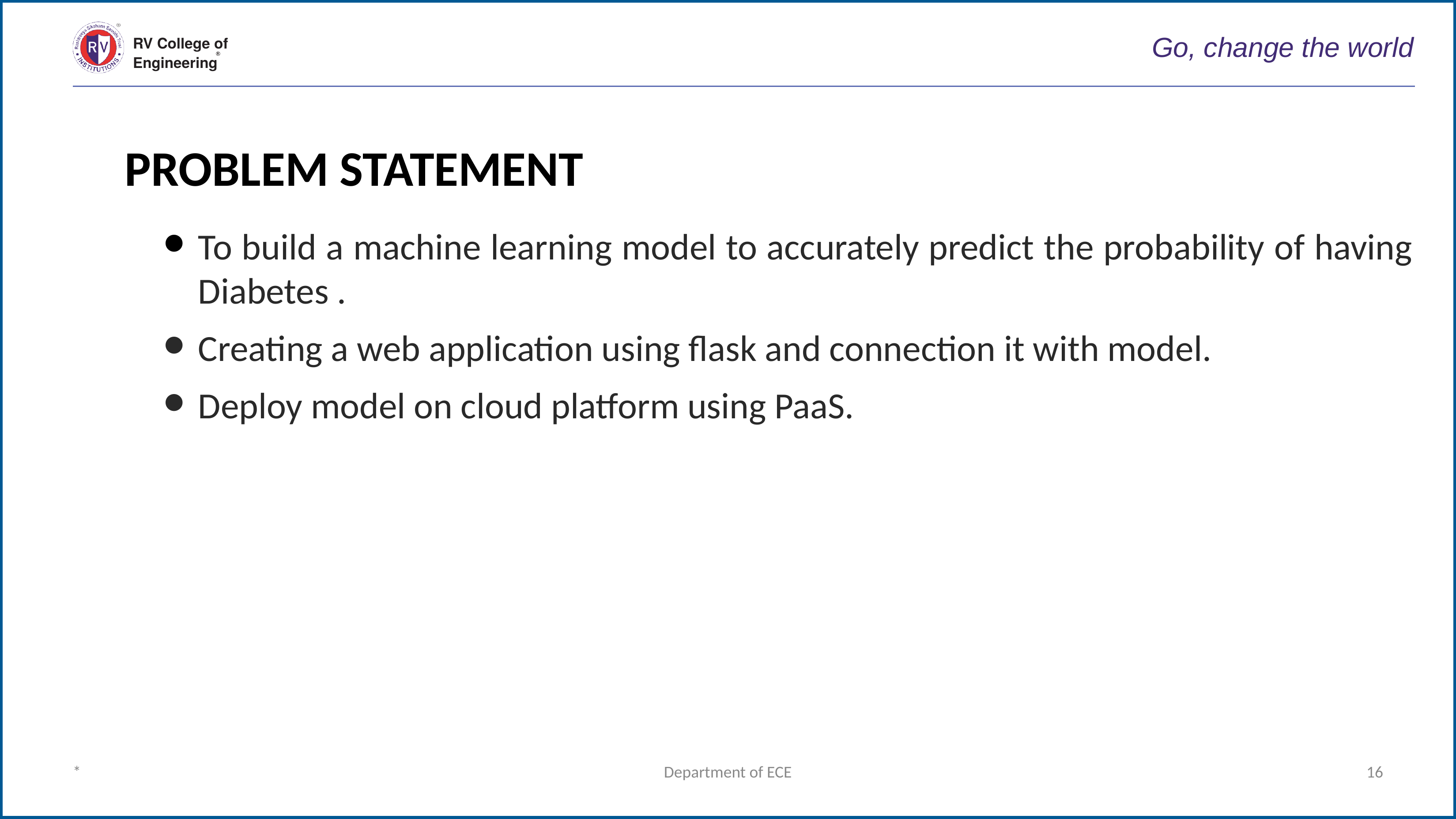

# Go, change the world
RV College of
Engineering

PROBLEM STATEMENT
To build a machine learning model to accurately predict the probability of having Diabetes .
Creating a web application using flask and connection it with model.
Deploy model on cloud platform using PaaS.
*
Department of ECE
16